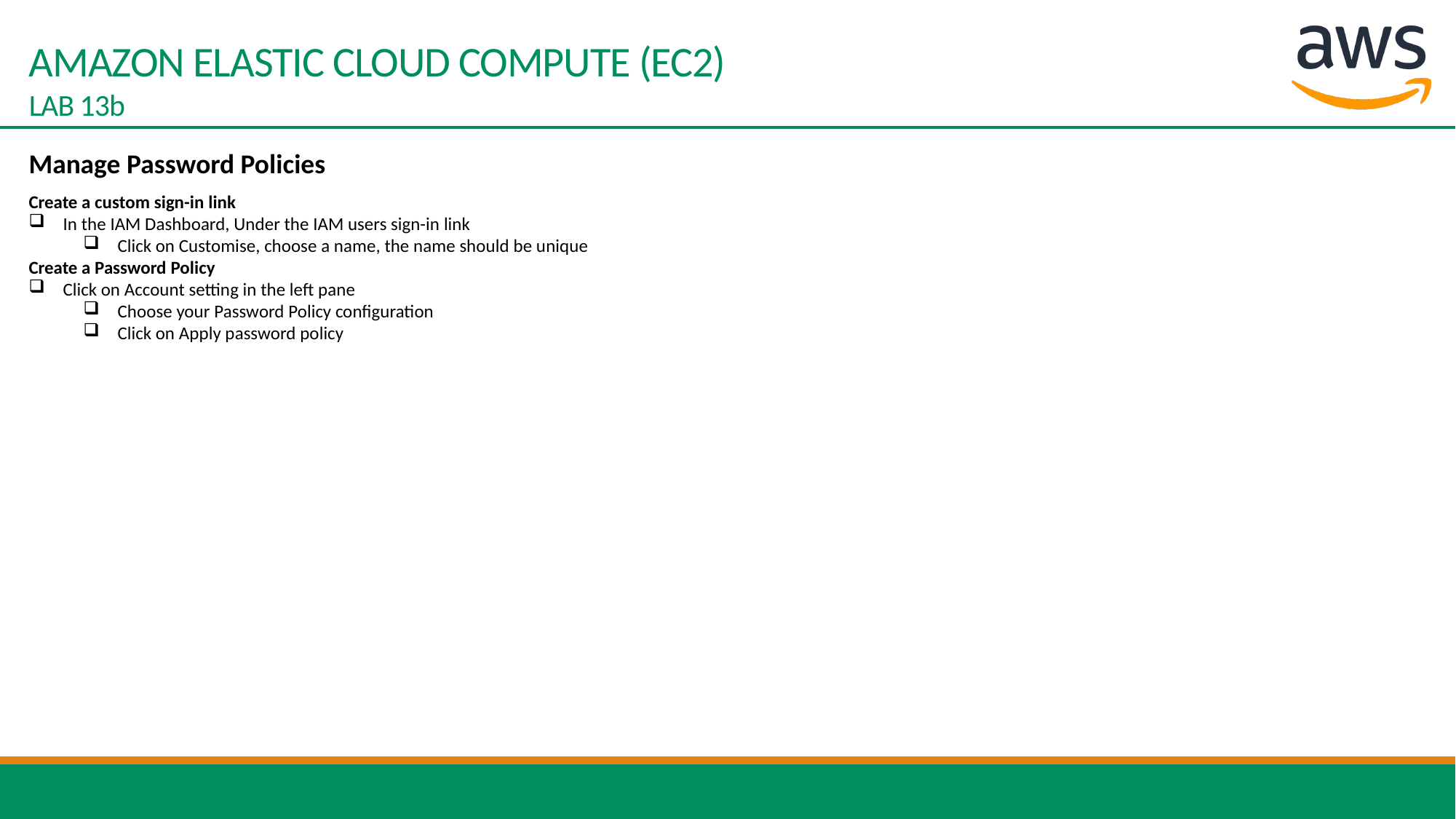

# AMAZON ELASTIC CLOUD COMPUTE (EC2) LAB 13b
Manage Password Policies
Create a custom sign-in link
In the IAM Dashboard, Under the IAM users sign-in link
Click on Customise, choose a name, the name should be unique
Create a Password Policy
Click on Account setting in the left pane
Choose your Password Policy configuration
Click on Apply password policy